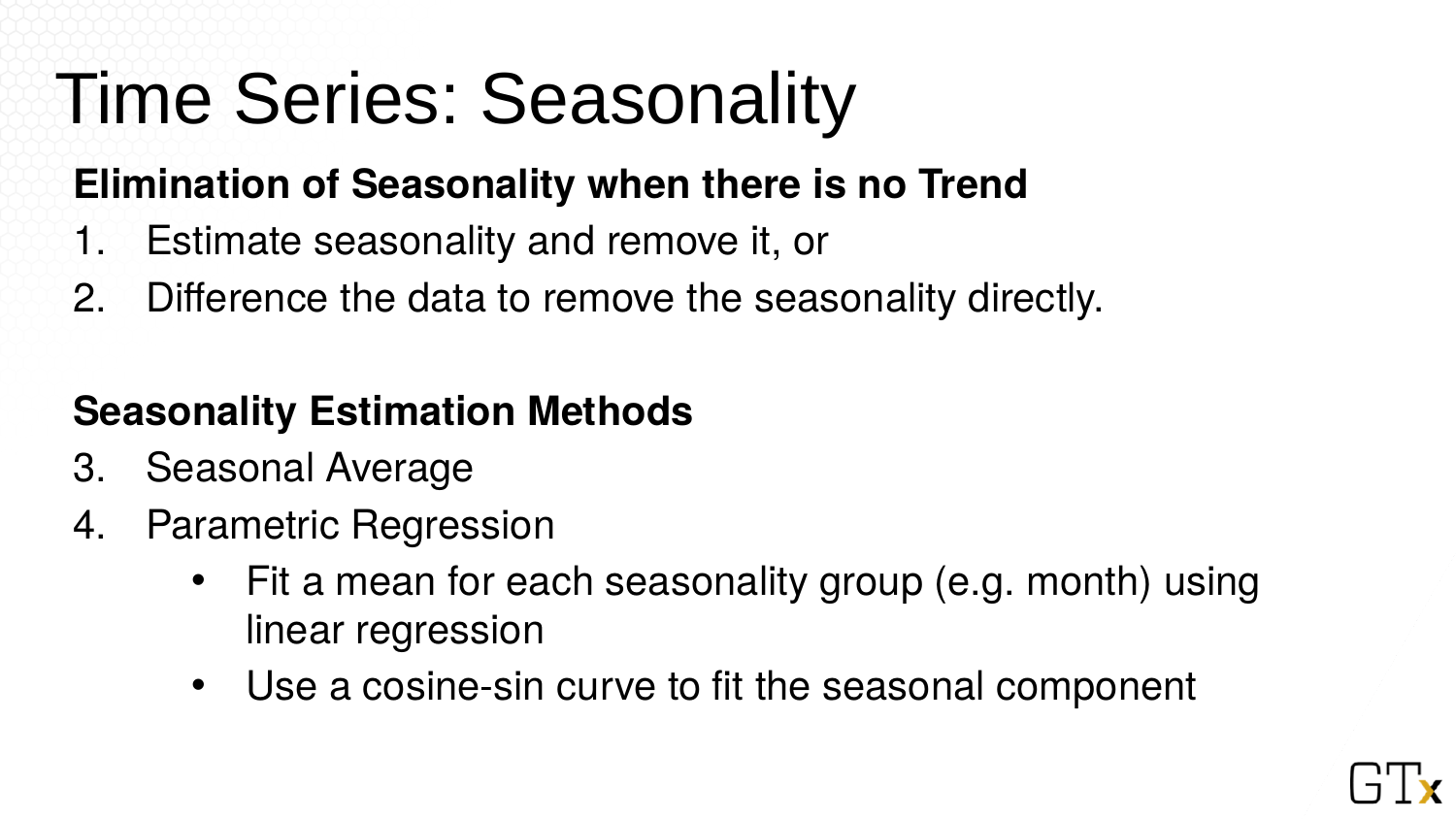

# Time Series: Seasonality
Elimination of Seasonality when there is no Trend
Estimate seasonality and remove it, or
Difference the data to remove the seasonality directly.

Seasonality Estimation Methods
Seasonal Average
Parametric Regression
Fit a mean for each seasonality group (e.g. month) using linear regression
Use a cosine-sin curve to fit the seasonal component